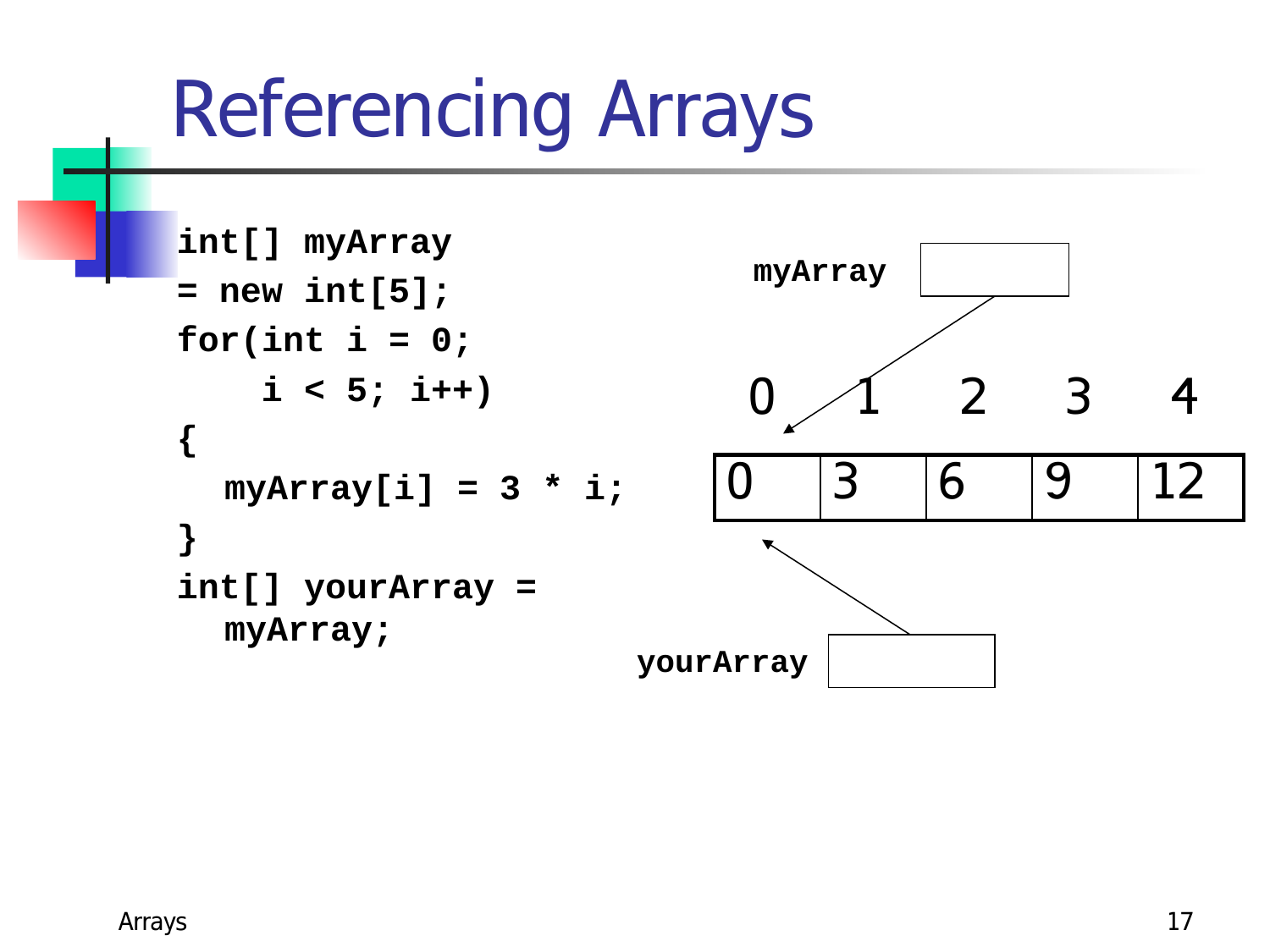

# Referencing Arrays
int[] myArray
= new int[5];
for(int i = 0;
    i < 5; i++)
{
	myArray[i] = 3 * i;
}
int[] yourArray = myArray;
myArray

| 0 | 1 | 2 | 3 | 4 |
| --- | --- | --- | --- | --- |
| 0 | 3 | 6 | 9 | 12 |
| --- | --- | --- | --- | --- |

yourArray

Arrays
17